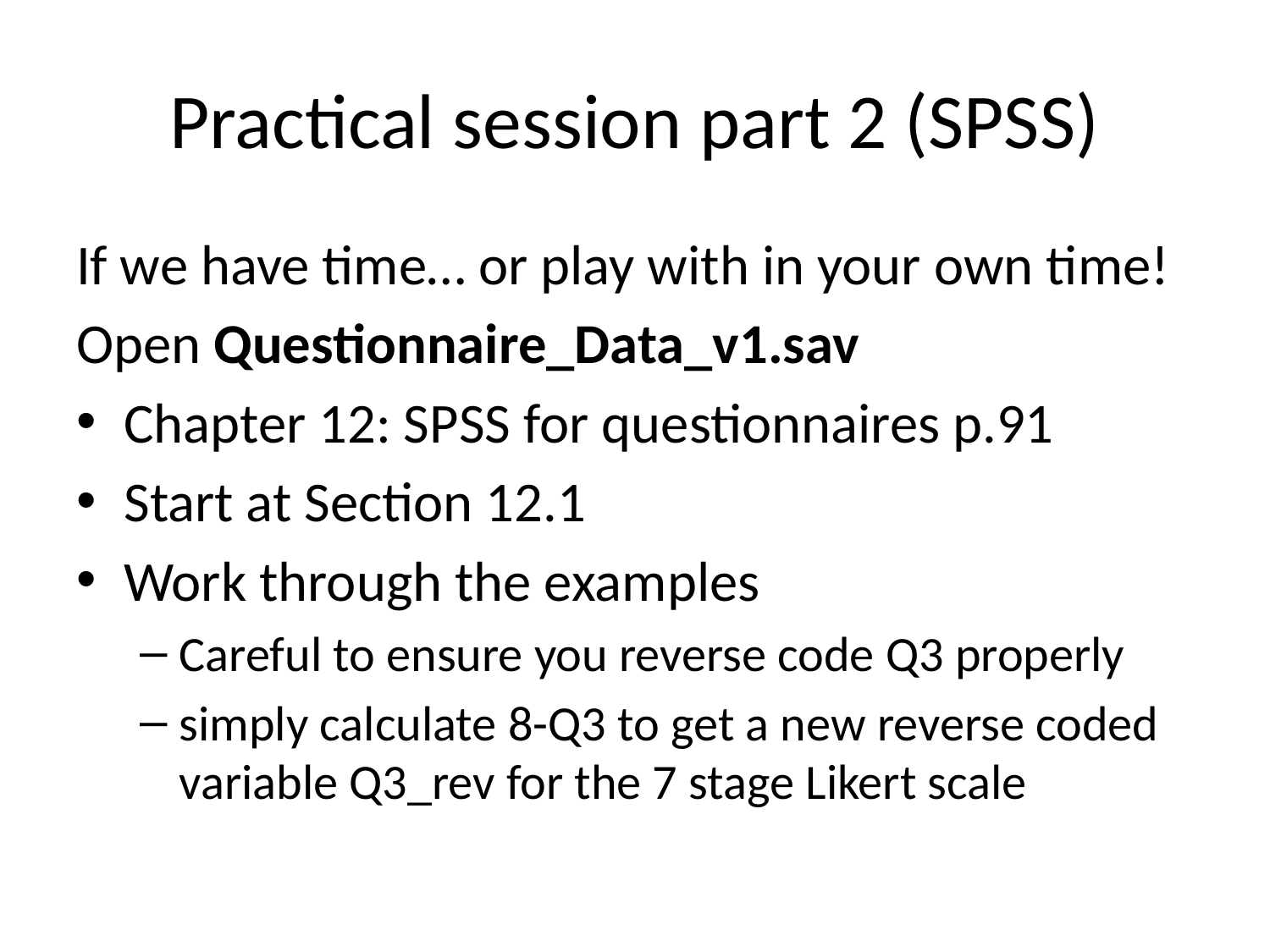

# Practical session part 2 (SPSS)
If we have time… or play with in your own time!
Open Questionnaire_Data_v1.sav
Chapter 12: SPSS for questionnaires p.91
Start at Section 12.1
Work through the examples
Careful to ensure you reverse code Q3 properly
simply calculate 8-Q3 to get a new reverse coded variable Q3_rev for the 7 stage Likert scale